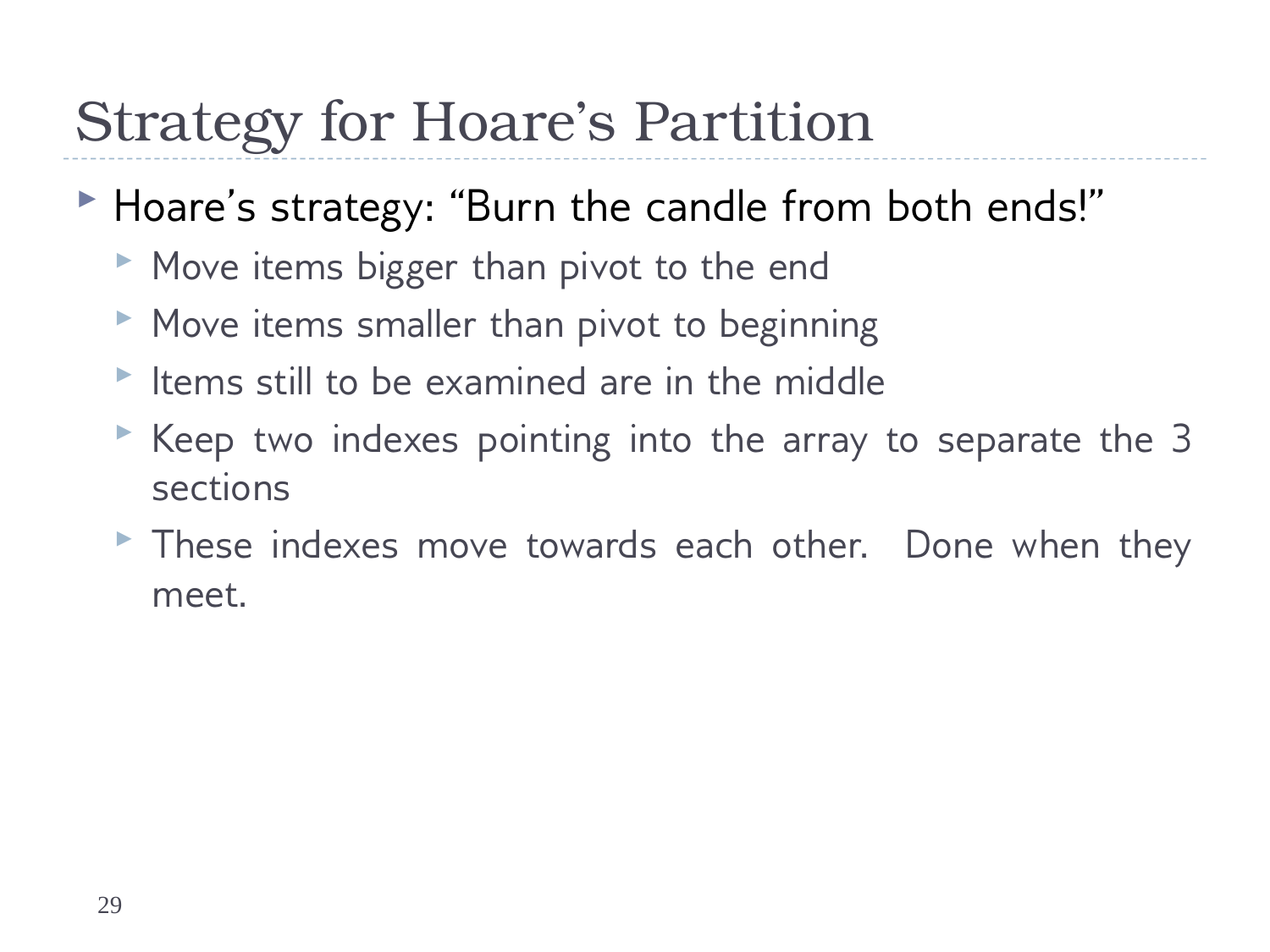

# Strategy for Hoare’s Partition
Hoare’s strategy: “Burn the candle from both ends!”
Move items bigger than pivot to the end
Move items smaller than pivot to beginning
Items still to be examined are in the middle
Keep two indexes pointing into the array to separate the 3 sections
These indexes move towards each other.  Done when they meet.
29